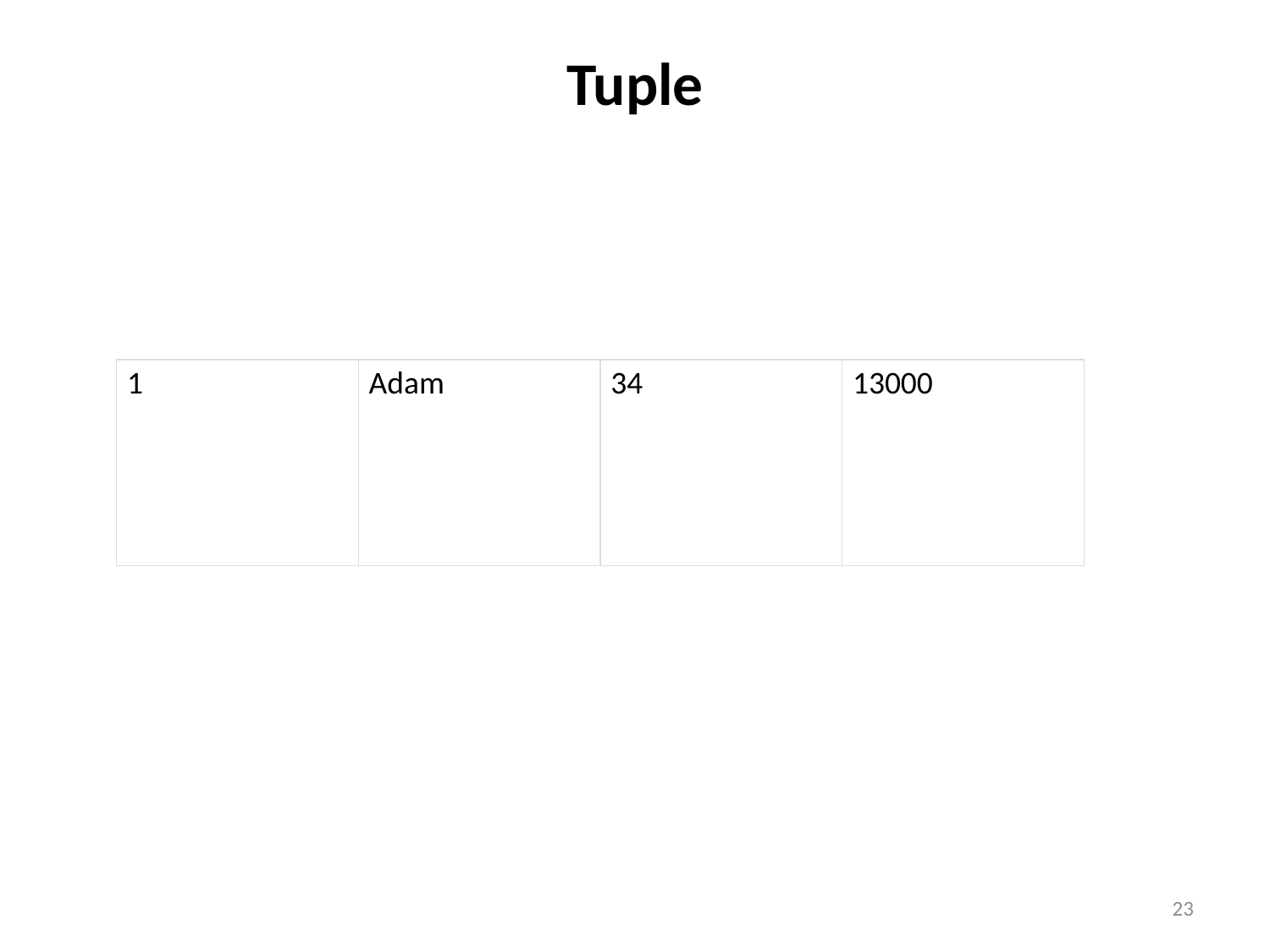

# Tuple
| 1 | Adam | 34 | 13000 |
| --- | --- | --- | --- |
23